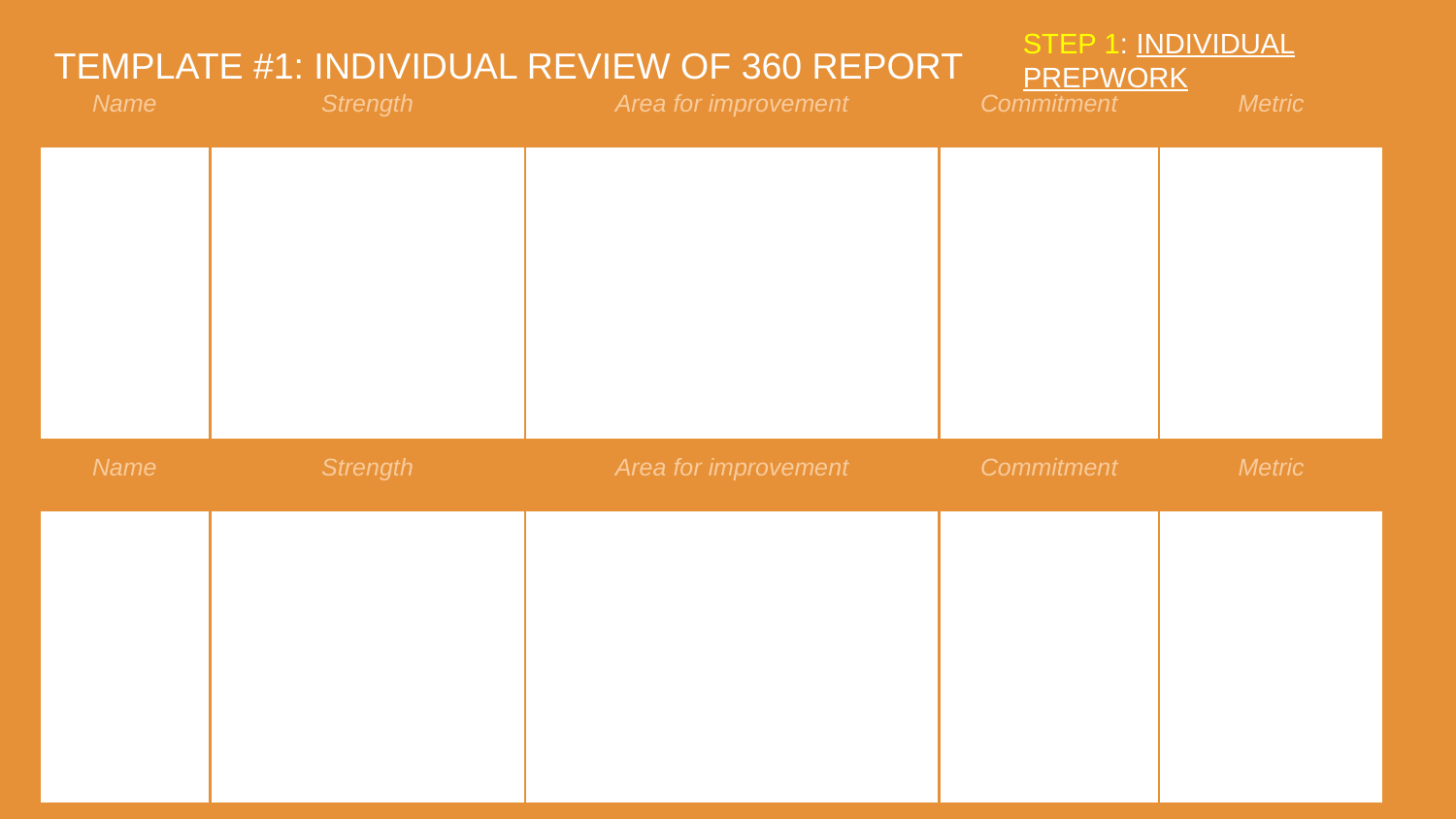

STEP 1: INDIVIDUAL PREPWORK
# TEMPLATE #1: INDIVIDUAL REVIEW OF 360 REPORT
| Name | Strength | Area for improvement | Commitment | Metric |
| --- | --- | --- | --- | --- |
|  |  |  |  |  |
| Name | Strength | Area for improvement | Commitment | Metric |
| --- | --- | --- | --- | --- |
|  |  |  |  |  |